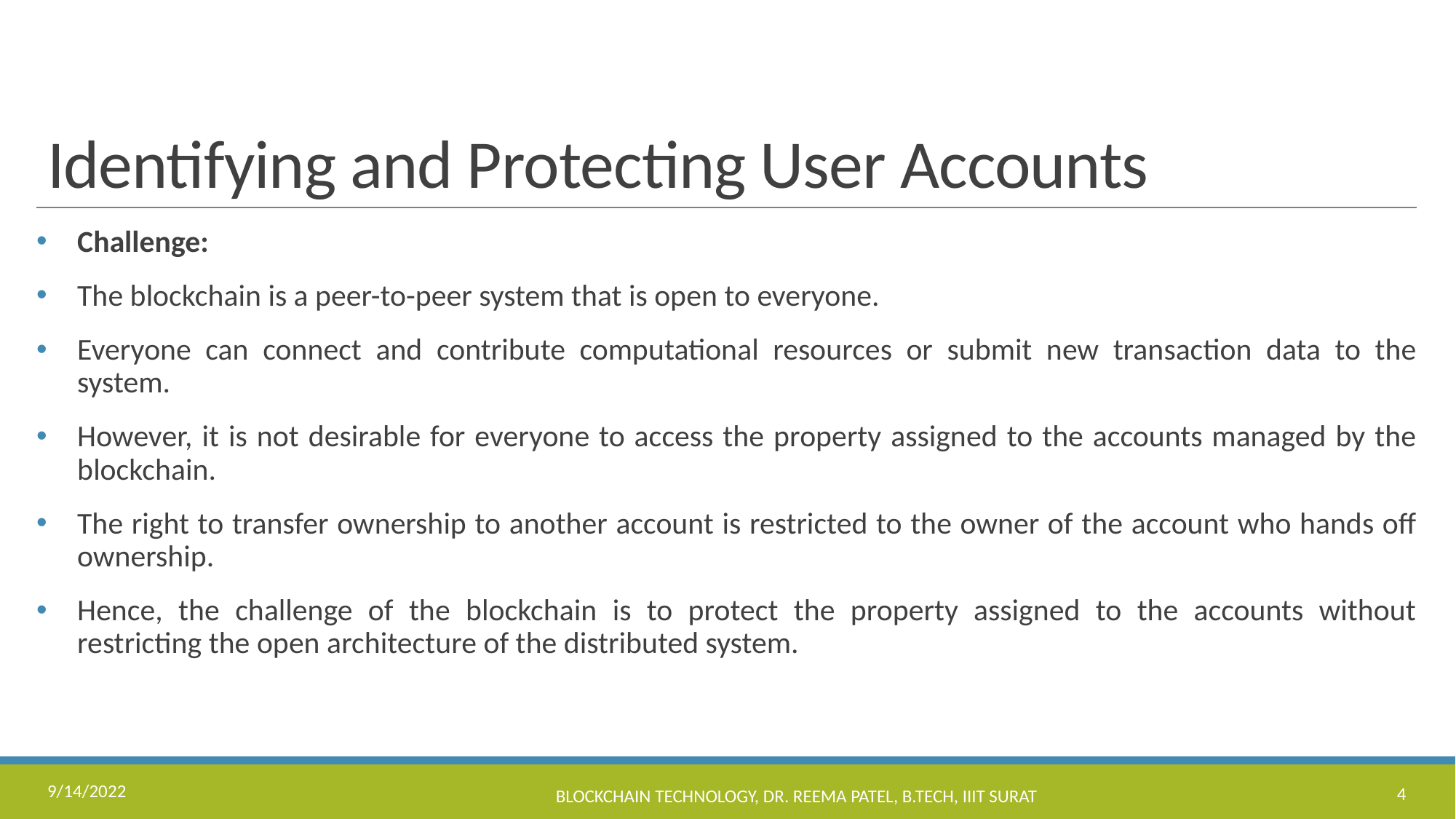

# Identifying and Protecting User Accounts
Challenge:
The blockchain is a peer-to-peer system that is open to everyone.
Everyone can connect and contribute computational resources or submit new transaction data to the system.
However, it is not desirable for everyone to access the property assigned to the accounts managed by the blockchain.
The right to transfer ownership to another account is restricted to the owner of the account who hands off ownership.
Hence, the challenge of the blockchain is to protect the property assigned to the accounts without restricting the open architecture of the distributed system.
9/14/2022
Blockchain Technology, Dr. Reema Patel, B.Tech, IIIT Surat
4